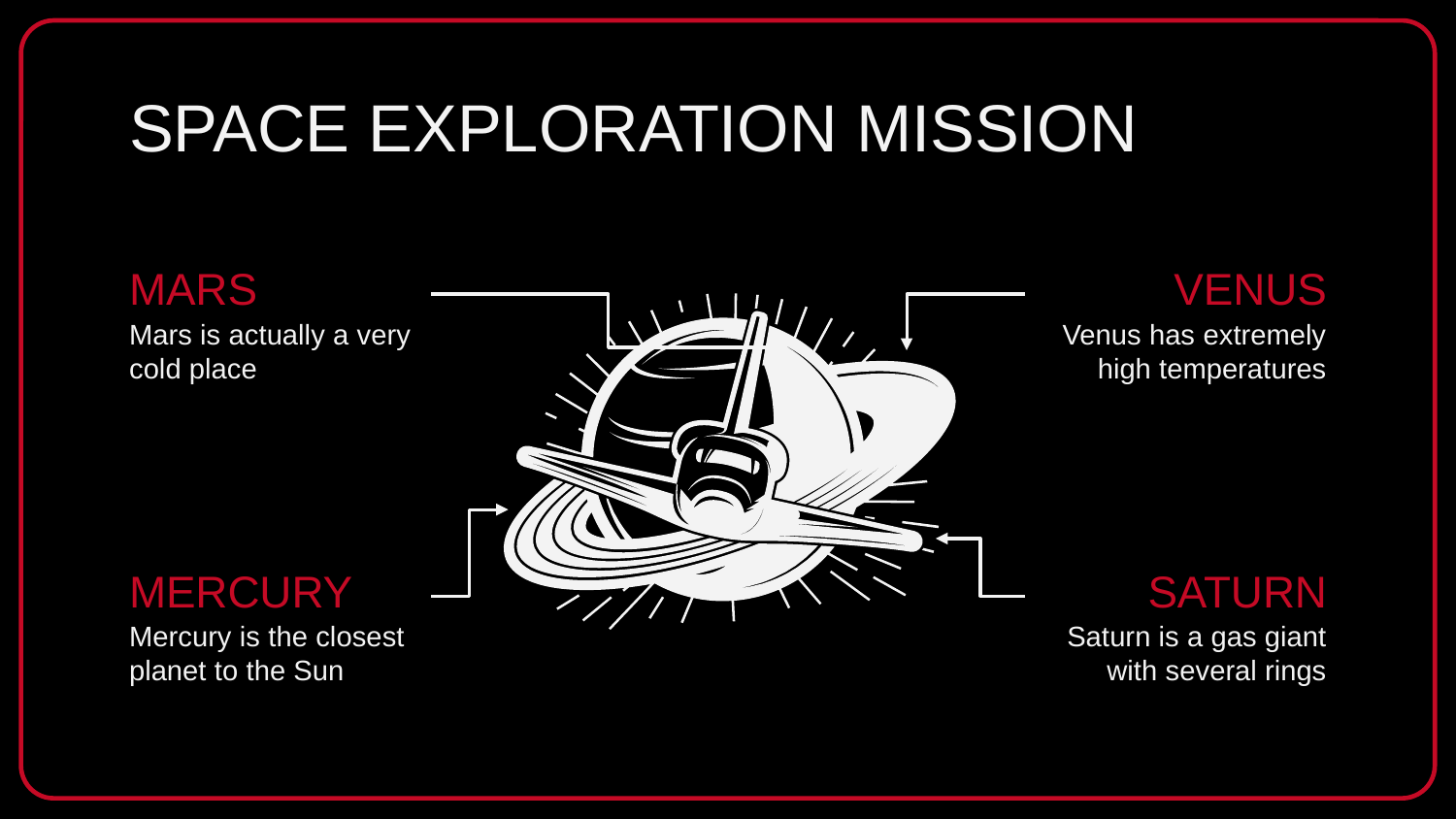

# SPACE EXPLORATION MISSION
MARS
Mars is actually a very cold place
VENUS
Venus has extremely high temperatures

MERCURY
Mercury is the closest planet to the Sun
SATURN
Saturn is a gas giant with several rings